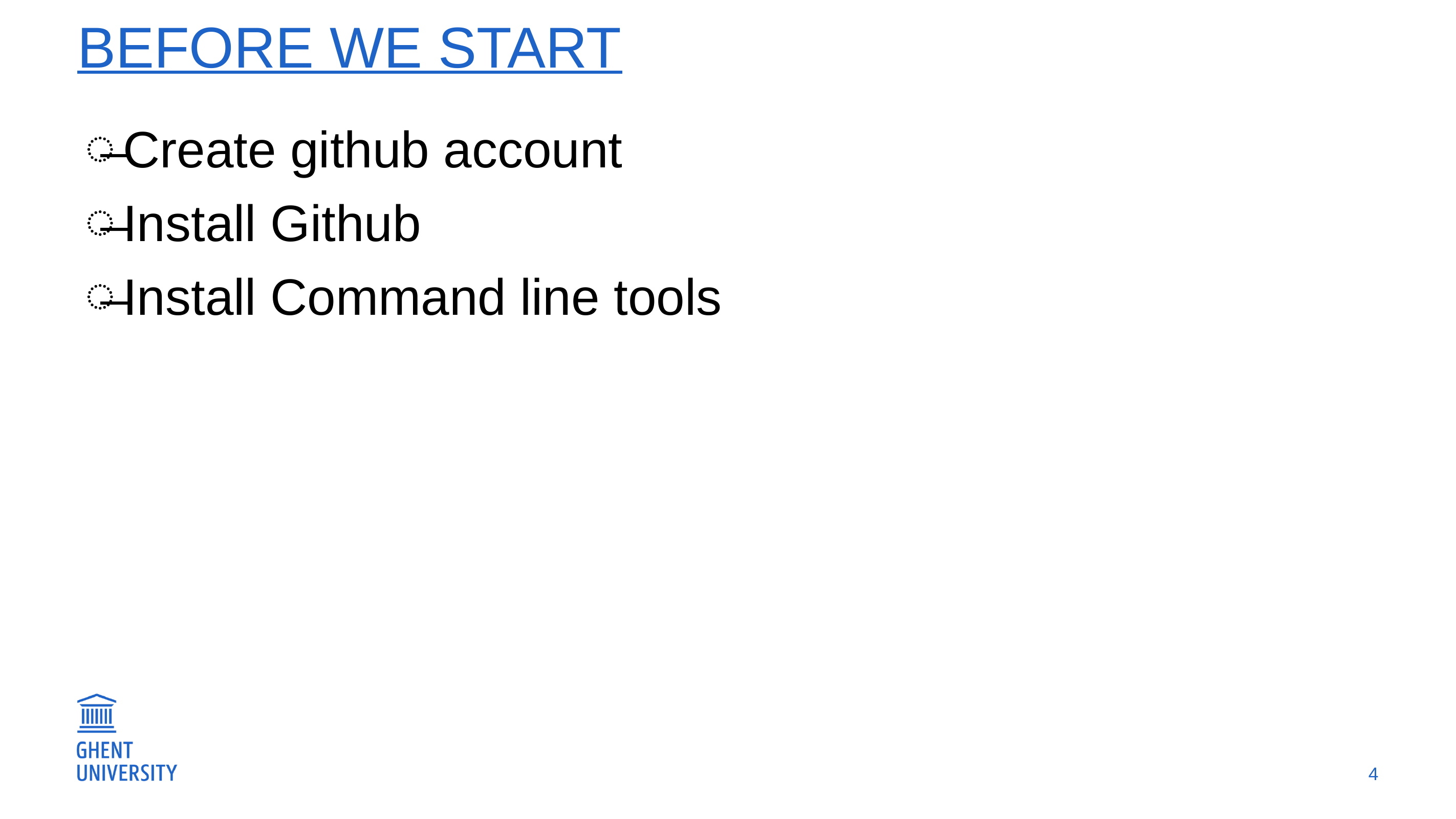

# Before we start
Create github account
Install Github
Install Command line tools

4